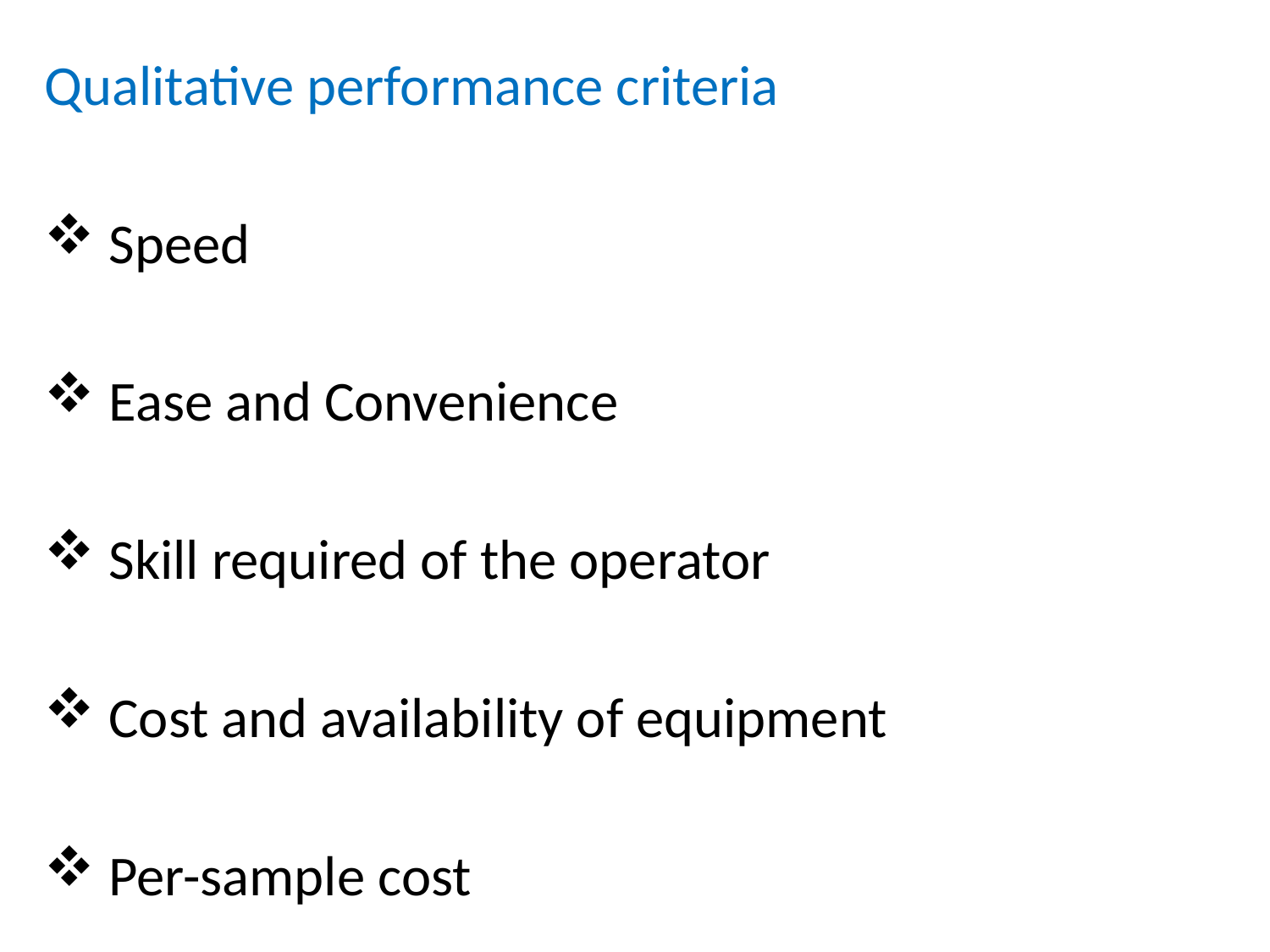

Qualitative performance criteria

 Speed

 Ease and Convenience

 Skill required of the operator

 Cost and availability of equipment

 Per-sample cost